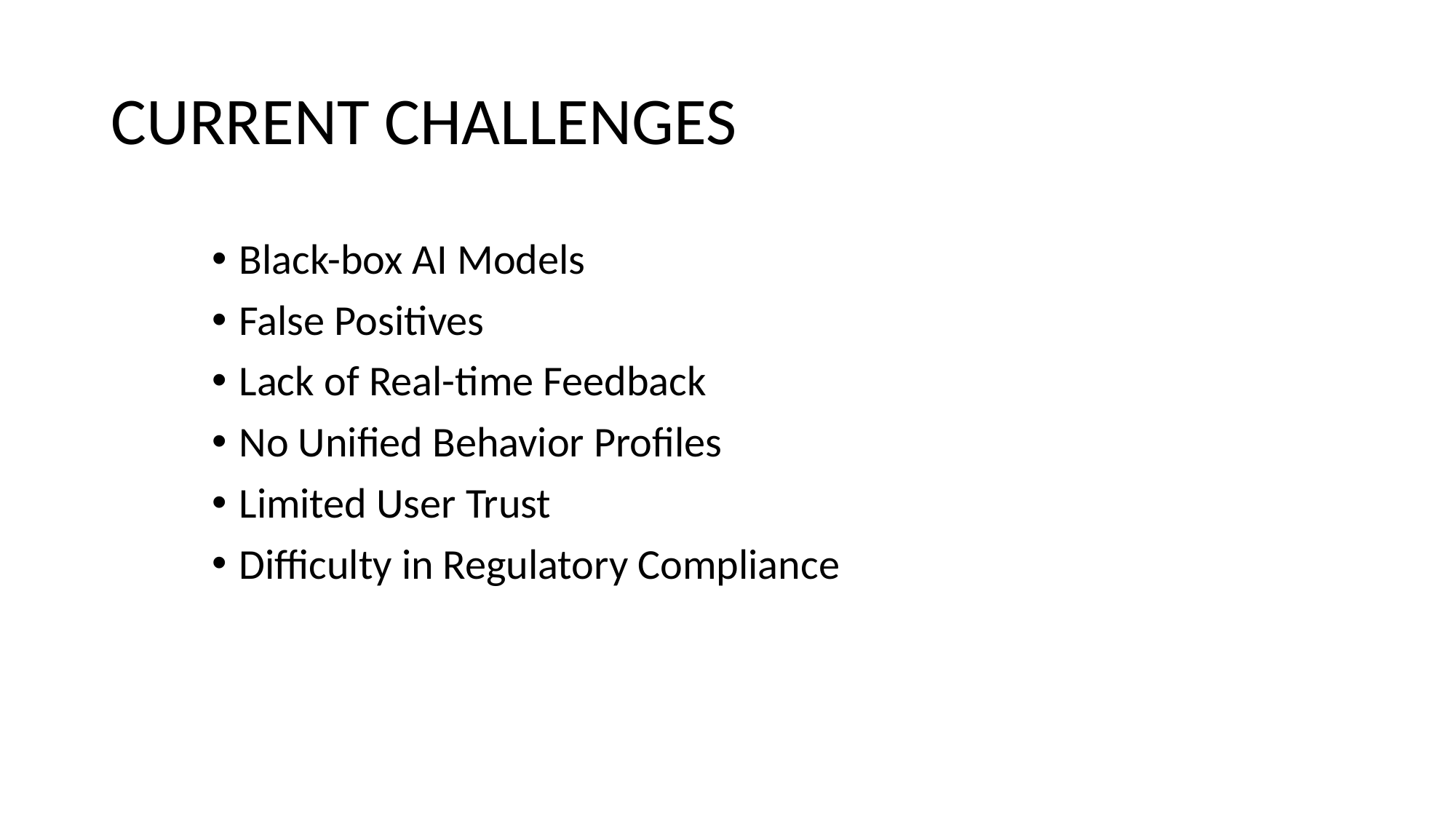

# CURRENT CHALLENGES
Black-box AI Models
False Positives
Lack of Real-time Feedback
No Unified Behavior Profiles
Limited User Trust
Difficulty in Regulatory Compliance